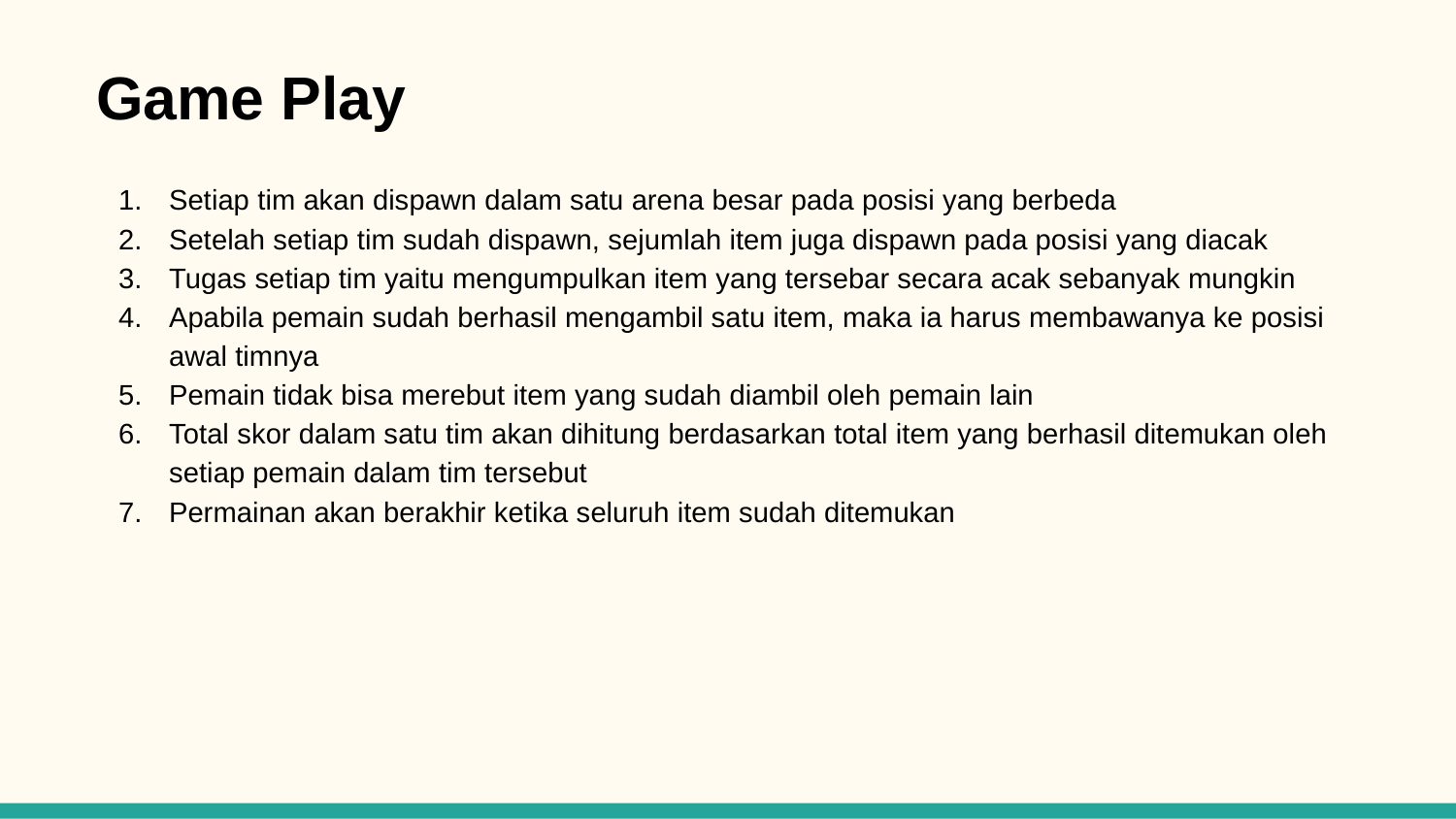

Game Play
Setiap tim akan dispawn dalam satu arena besar pada posisi yang berbeda
Setelah setiap tim sudah dispawn, sejumlah item juga dispawn pada posisi yang diacak
Tugas setiap tim yaitu mengumpulkan item yang tersebar secara acak sebanyak mungkin
Apabila pemain sudah berhasil mengambil satu item, maka ia harus membawanya ke posisi awal timnya
Pemain tidak bisa merebut item yang sudah diambil oleh pemain lain
Total skor dalam satu tim akan dihitung berdasarkan total item yang berhasil ditemukan oleh setiap pemain dalam tim tersebut
Permainan akan berakhir ketika seluruh item sudah ditemukan